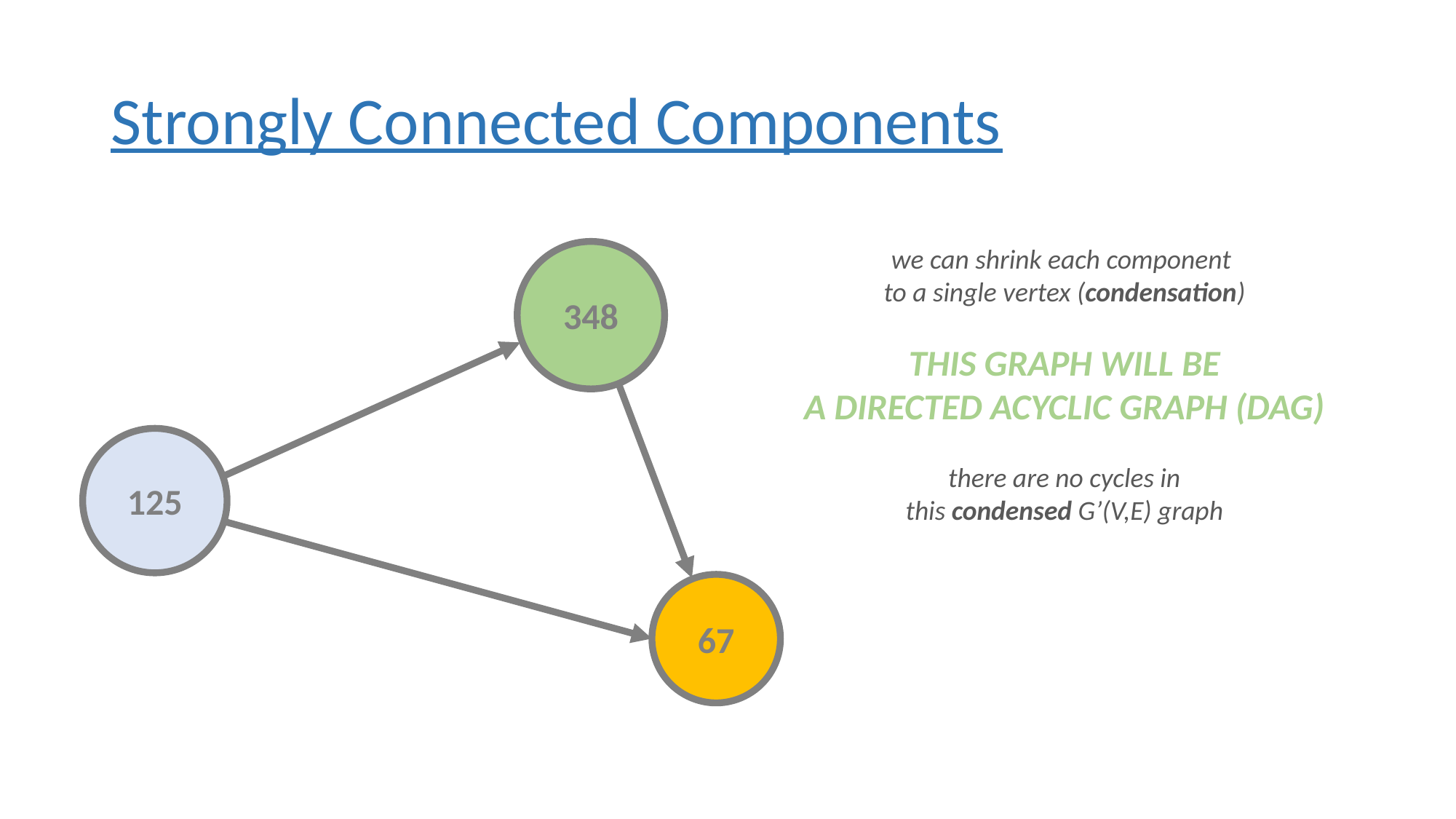

# Strongly Connected Components
we can shrink each component
to a single vertex (condensation)

THIS GRAPH WILL BE
A DIRECTED ACYCLIC GRAPH (DAG)

there are no cycles in
this condensed G’(V,E) graph

348
125
67